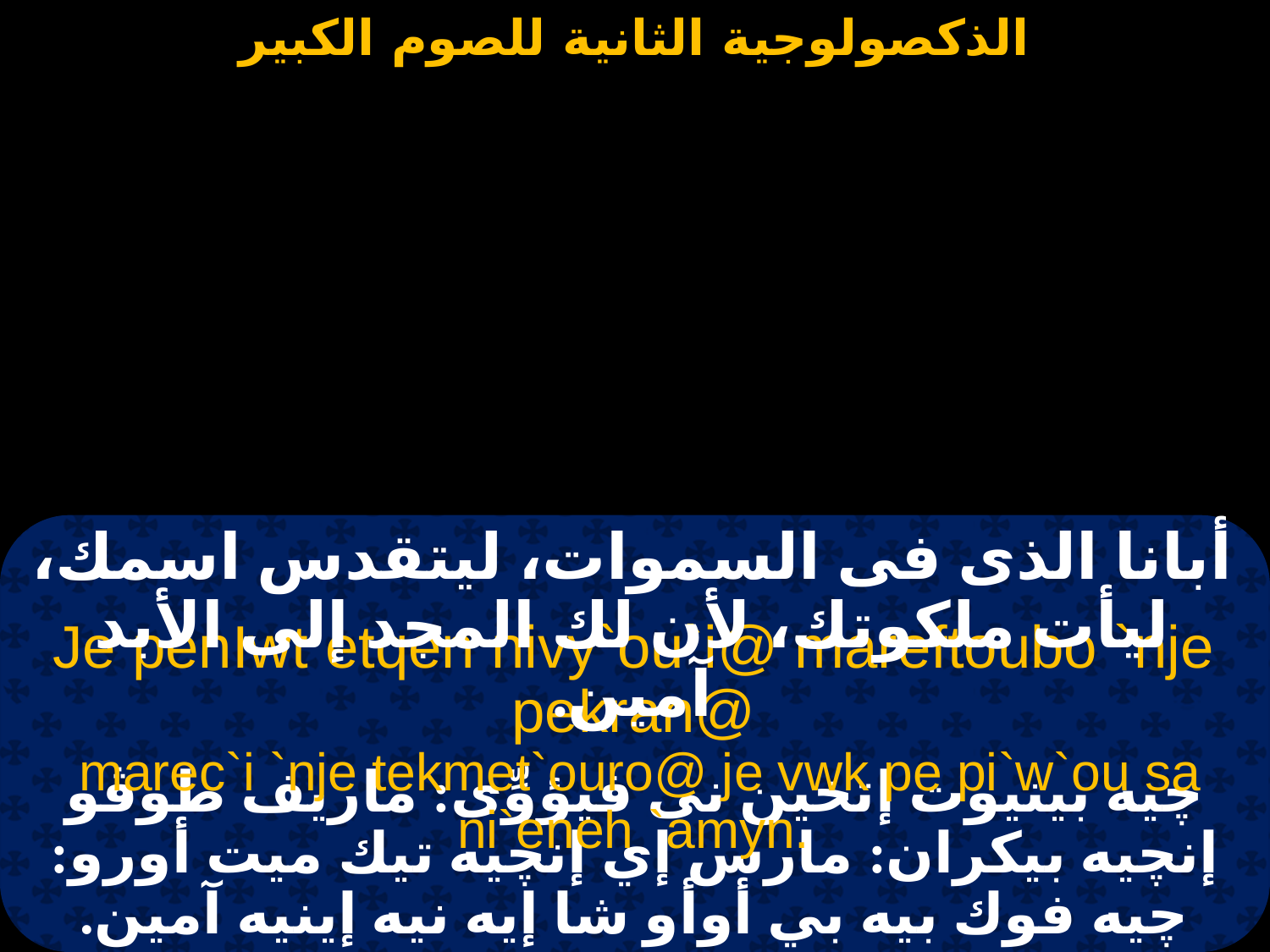

#
أبانا الذى فى السموات، ليتقدس اسمك، ليأت ملكوتك، لأن لك المجد إلى الأبد آمين.
Je penIwt etqen nivy`ou`i@ mareftoubo `nje pekran@
 marec`i `nje tekmet`ouro@ je vwk pe pi`w`ou sa ni`eneh `amyn.
چيه بينيوت إتخين نى فيؤوِّى: ماريف طوڤو إنچيه بيكران: مارس إي إنچيه تيك ميت أورو: چيه فوك بيه بي أوأو شا إيه نيه إينيه آمين.